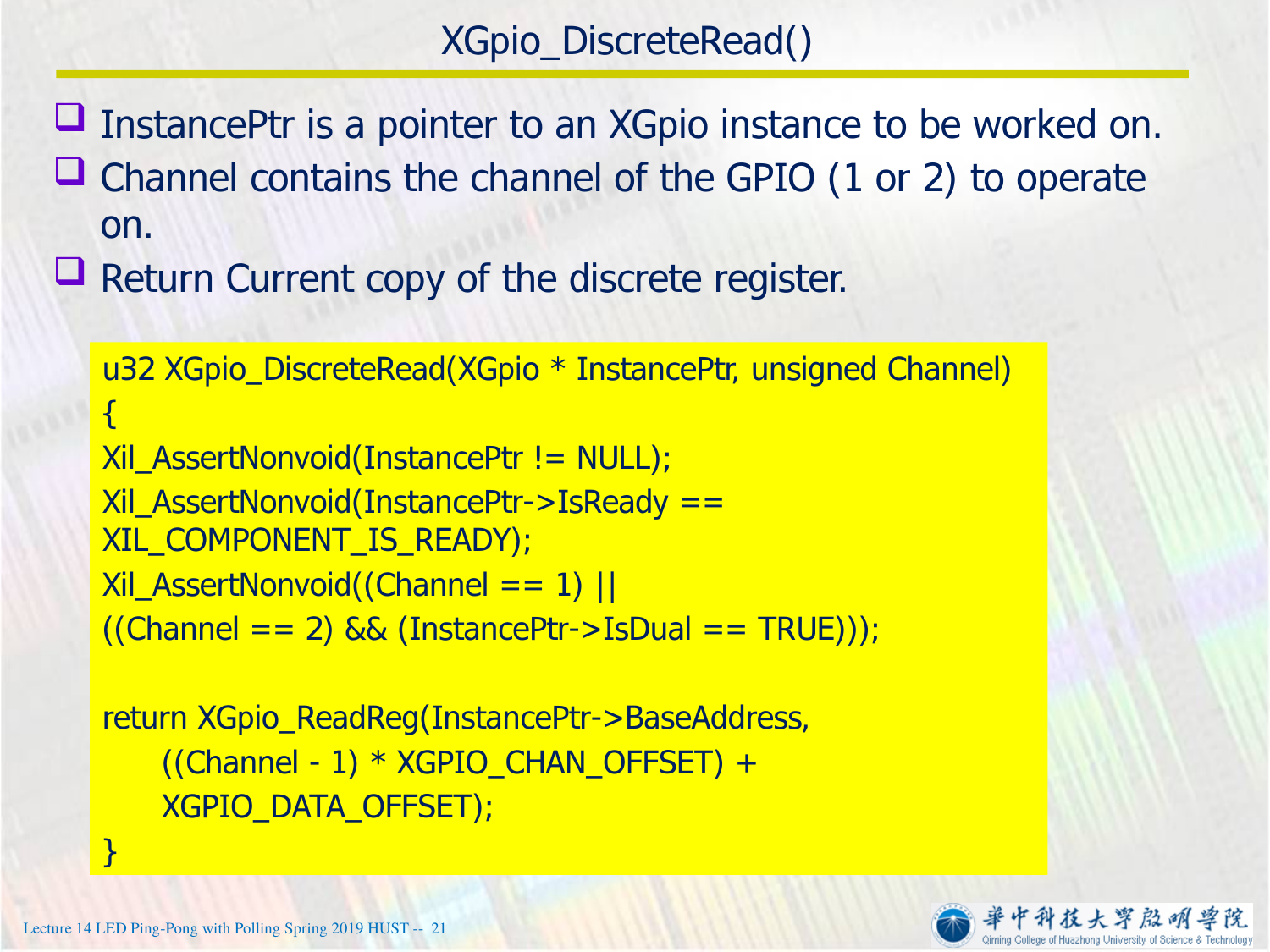

# XGpio_DiscreteRead()
InstancePtr is a pointer to an XGpio instance to be worked on.
Channel contains the channel of the GPIO (1 or 2) to operate on.
Return Current copy of the discrete register.
u32 XGpio_DiscreteRead(XGpio * InstancePtr, unsigned Channel)
{
Xil_AssertNonvoid(InstancePtr != NULL);
Xil_AssertNonvoid(InstancePtr->IsReady == XIL_COMPONENT_IS_READY);
Xil_AssertNonvoid((Channel == 1) ||
((Channel == 2) && (InstancePtr->IsDual == TRUE)));

return XGpio_ReadReg(InstancePtr->BaseAddress,
      ((Channel - 1) * XGPIO_CHAN_OFFSET) +
      XGPIO_DATA_OFFSET);
}